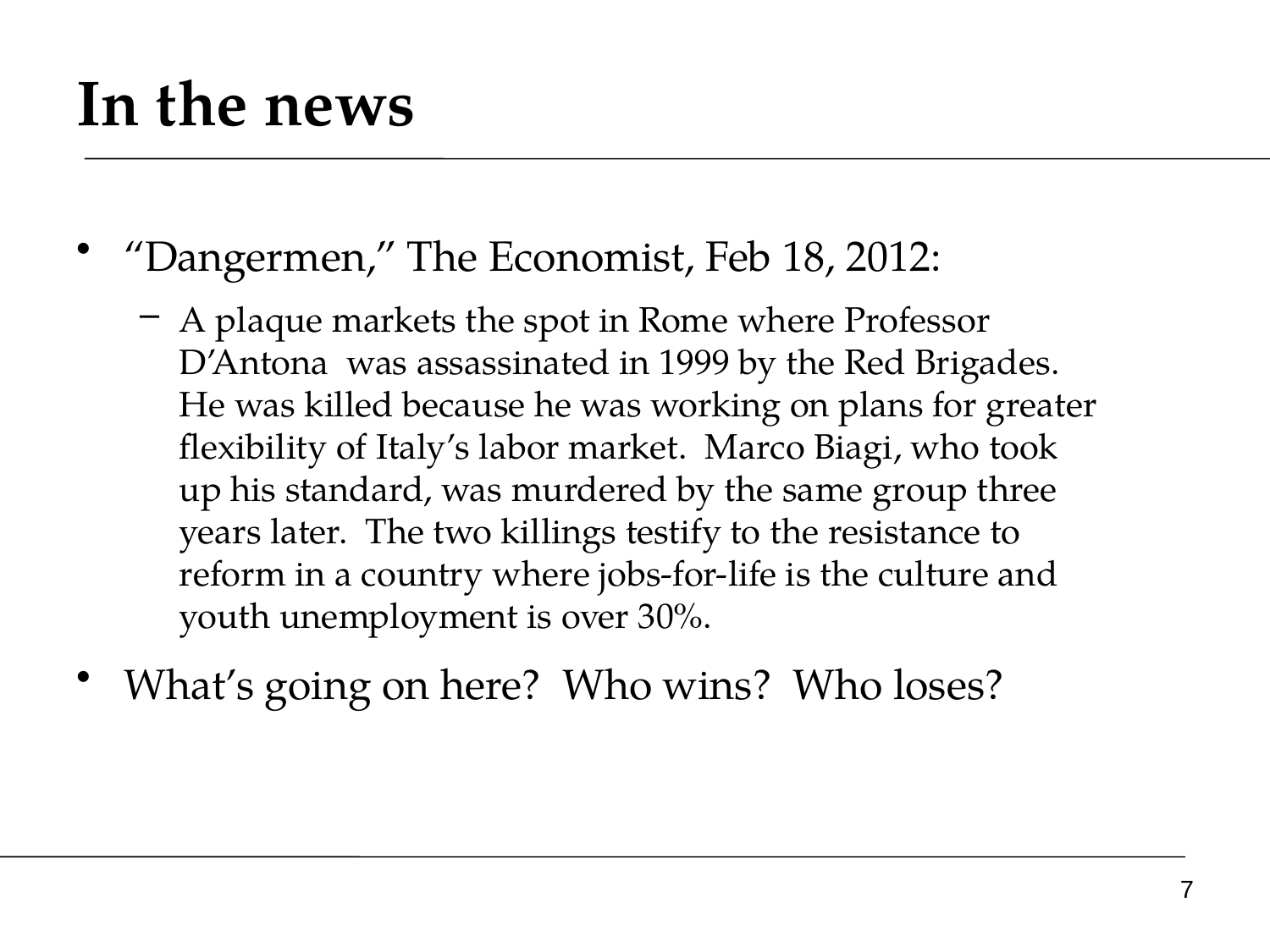

# In the news
“Dangermen,” The Economist, Feb 18, 2012:
A plaque markets the spot in Rome where Professor D’Antona  was assassinated in 1999 by the Red Brigades.  He was killed because he was working on plans for greater flexibility of Italy’s labor market.  Marco Biagi, who took up his standard, was murdered by the same group three years later.  The two killings testify to the resistance to reform in a country where jobs-for-life is the culture and youth unemployment is over 30%.
What’s going on here?  Who wins?  Who loses?
7